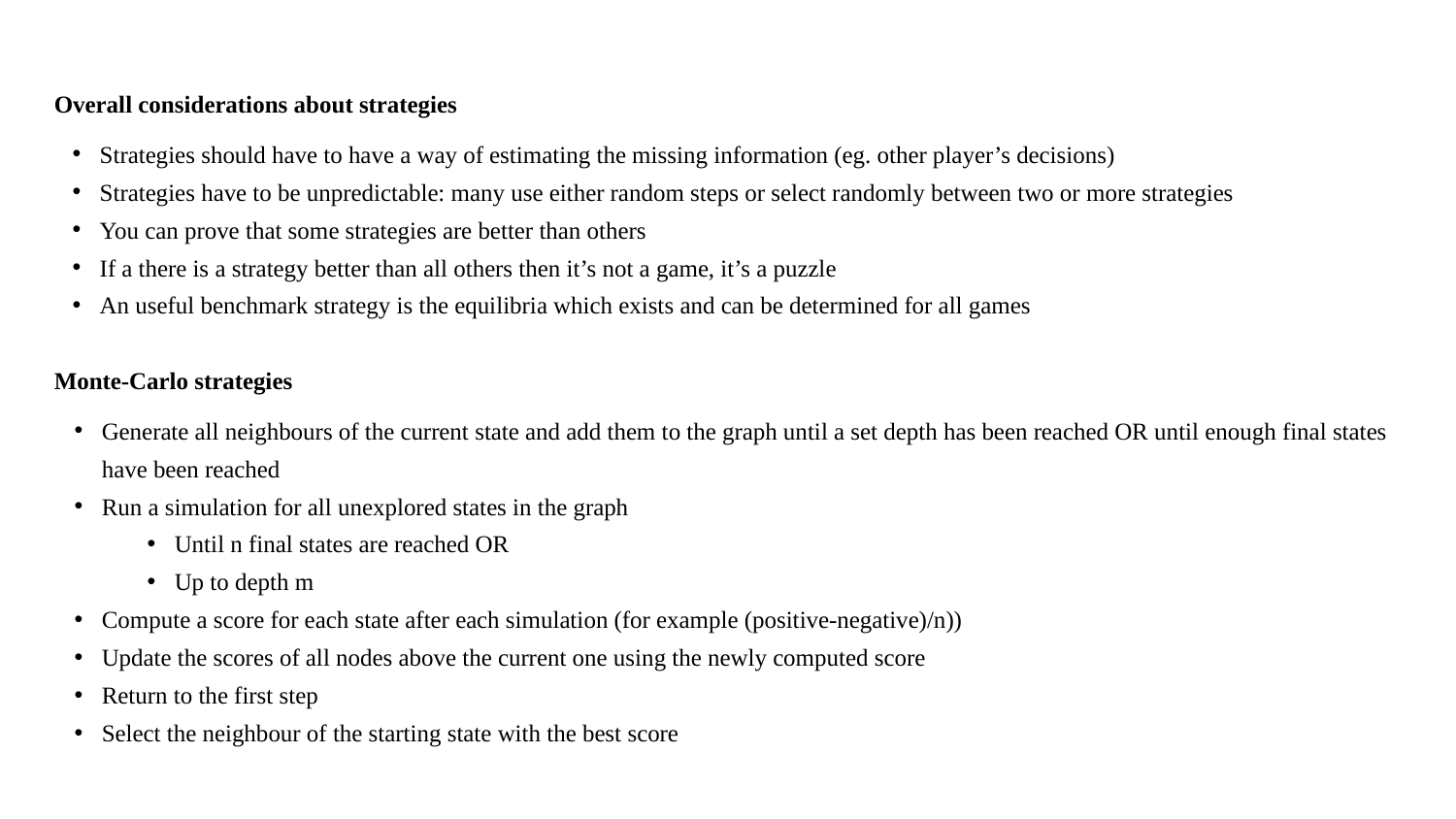

Overall considerations about strategies
Strategies should have to have a way of estimating the missing information (eg. other player’s decisions)
Strategies have to be unpredictable: many use either random steps or select randomly between two or more strategies
You can prove that some strategies are better than others
If a there is a strategy better than all others then it’s not a game, it’s a puzzle
An useful benchmark strategy is the equilibria which exists and can be determined for all games

Monte-Carlo strategies
Generate all neighbours of the current state and add them to the graph until a set depth has been reached OR until enough final states have been reached
Run a simulation for all unexplored states in the graph
Until n final states are reached OR
Up to depth m
Compute a score for each state after each simulation (for example (positive-negative)/n))
Update the scores of all nodes above the current one using the newly computed score
Return to the first step
Select the neighbour of the starting state with the best score